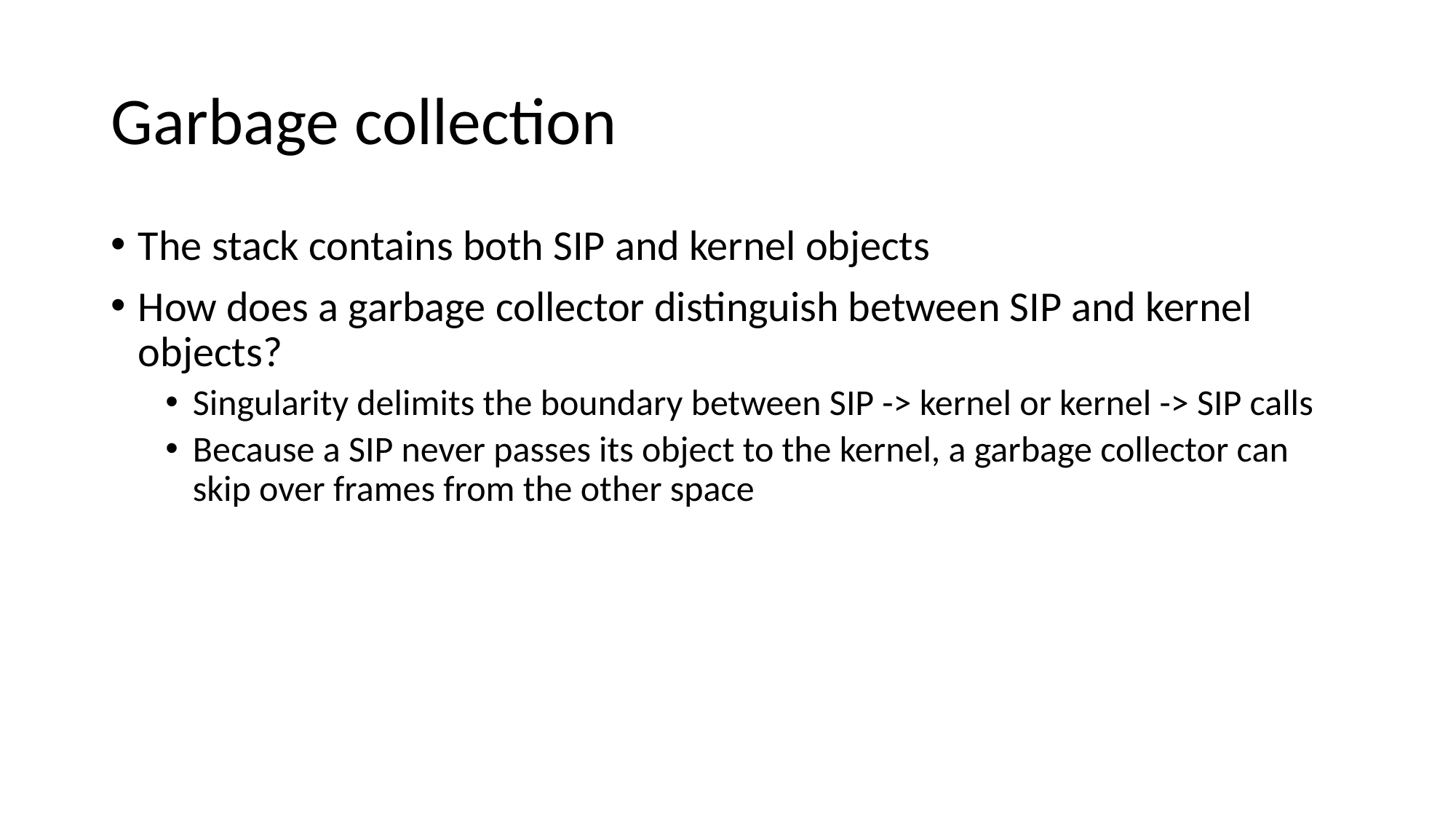

# Garbage collection
The stack contains both SIP and kernel objects
How does a garbage collector distinguish between SIP and kernel objects?
Singularity delimits the boundary between SIP -> kernel or kernel -> SIP calls
Because a SIP never passes its object to the kernel, a garbage collector can skip over frames from the other space